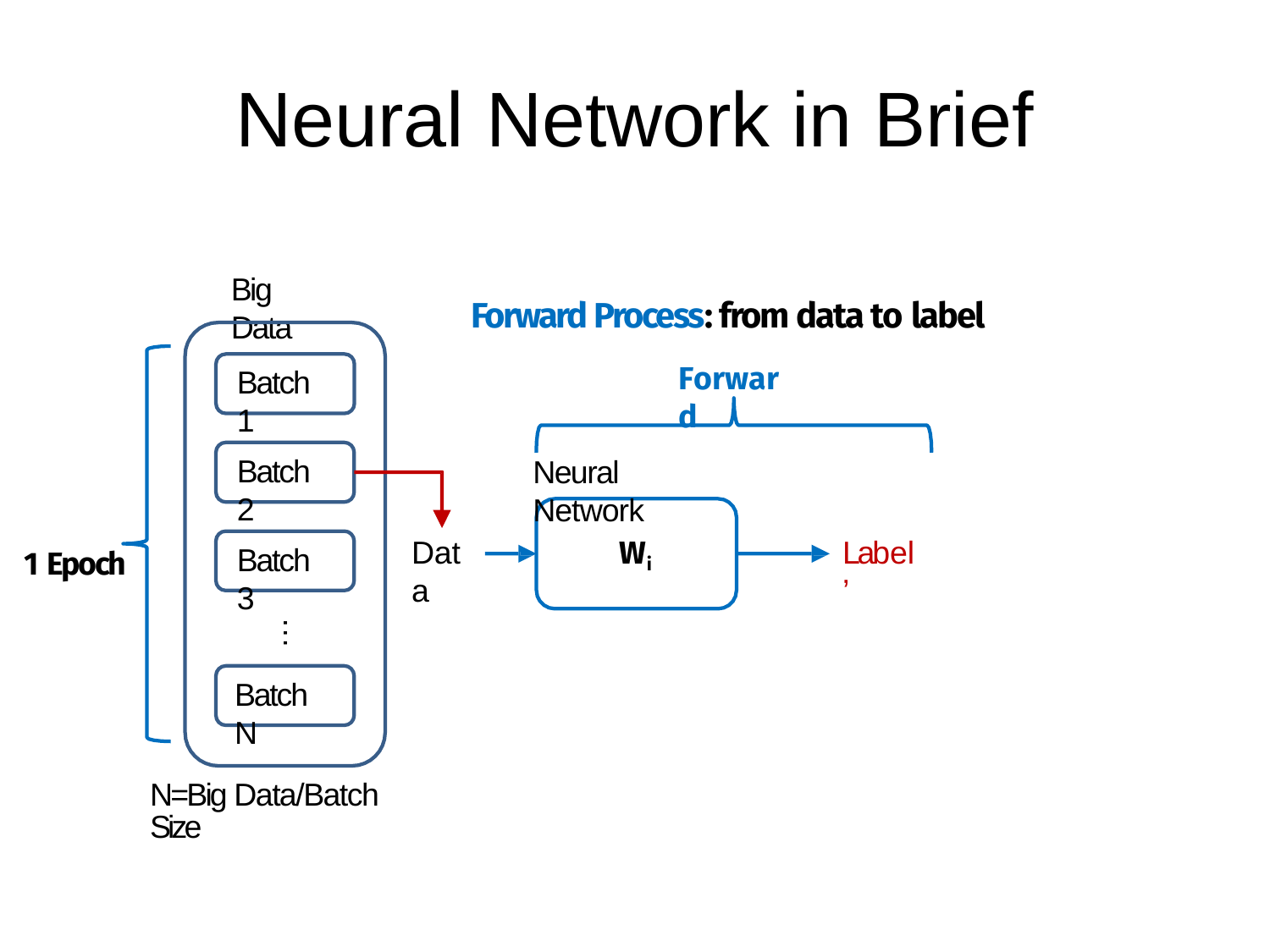

# Neural Network in Brief
Big Data
Forward Process: from data to label

Forward
Batch 1

Batch 2
Neural Network

Data
Label’
Wi

Batch 3
1 Epoch

…

Batch N
N=Big Data/Batch Size